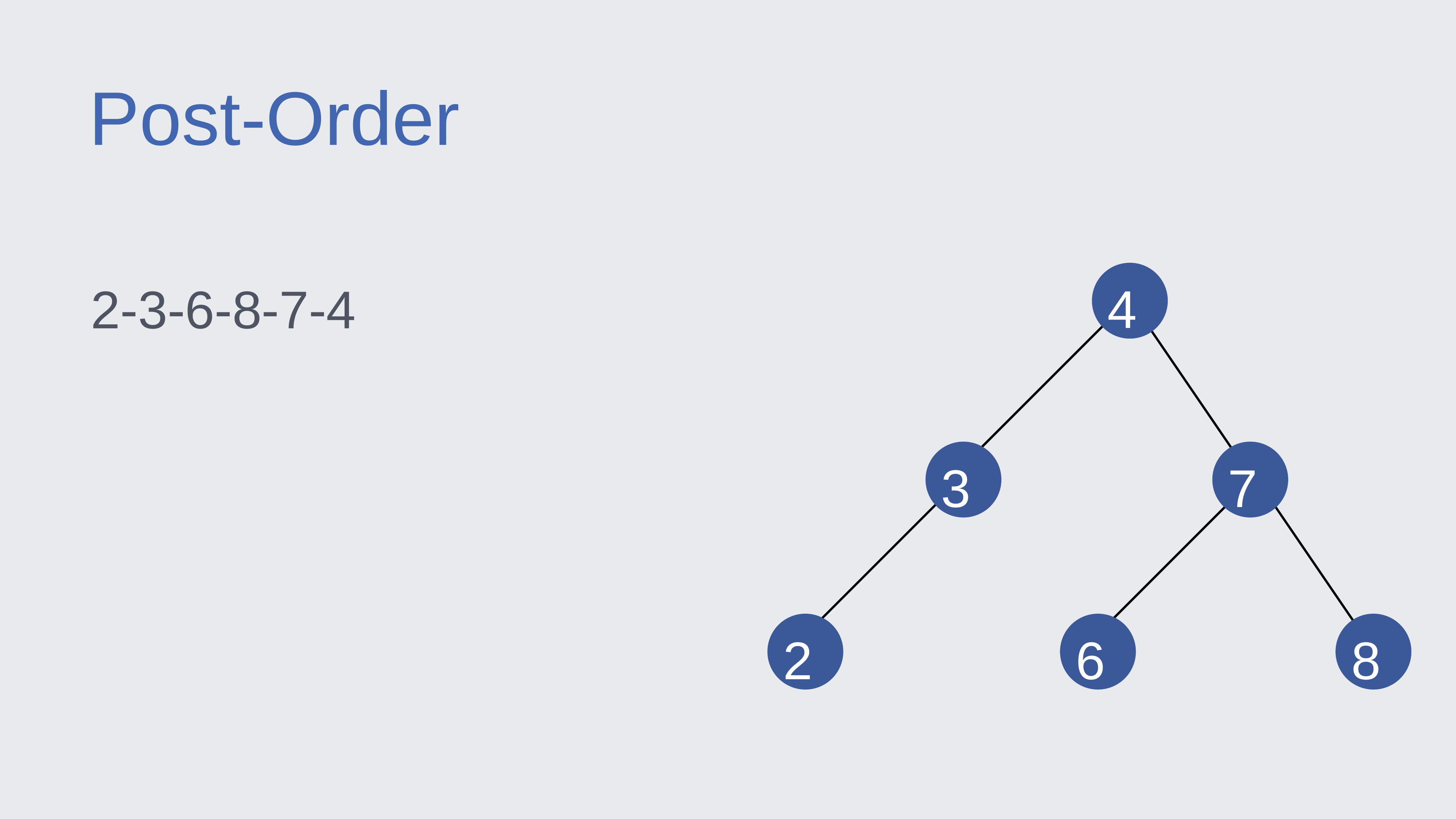

Post-Order

2-3-6-8-7-4
4
3
7
2
6
8